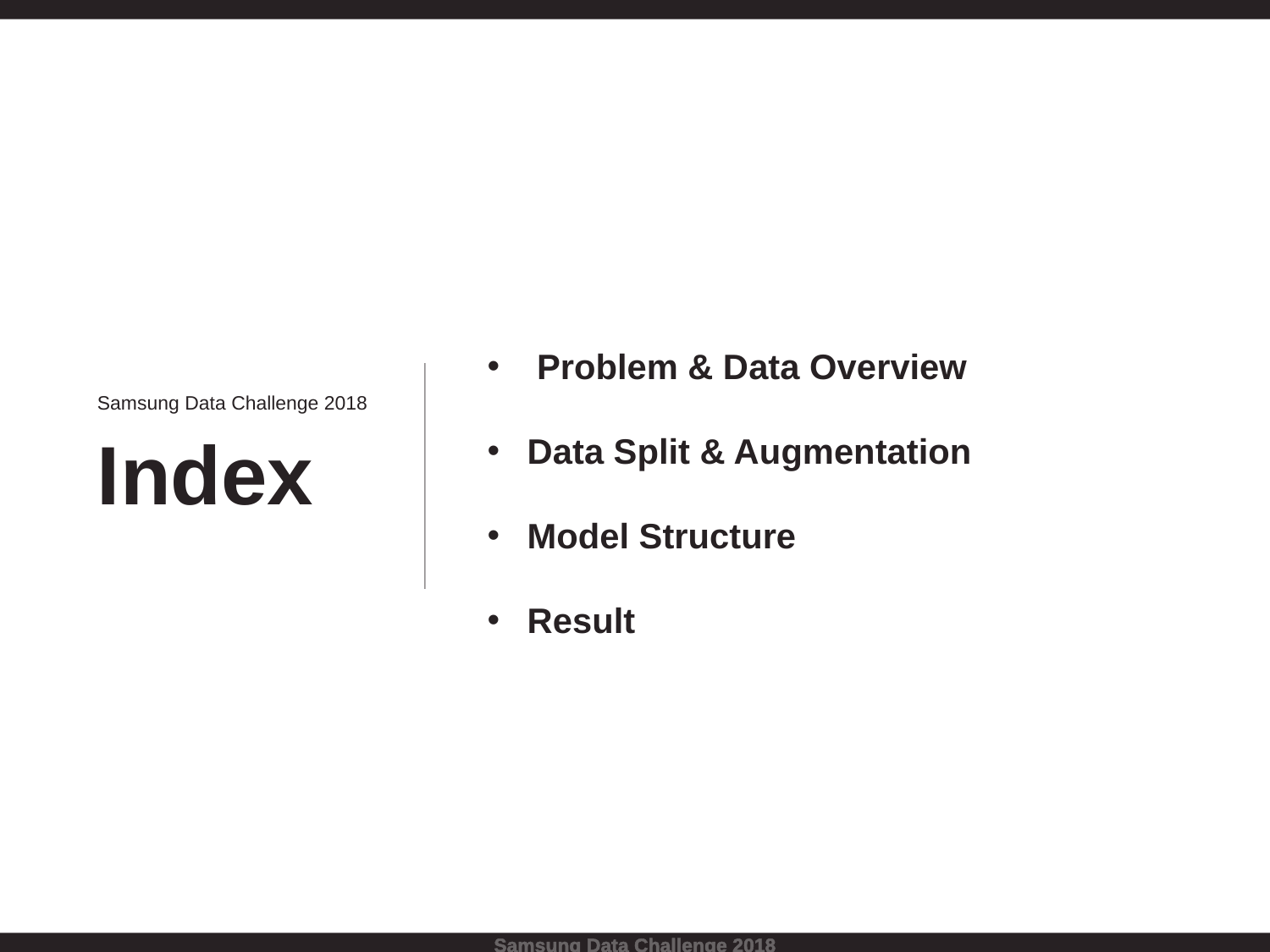

Problem & Data Overview
Data Split & Augmentation
Model Structure
Result
Samsung Data Challenge 2018
Index
Samsung Data Challenge 2018